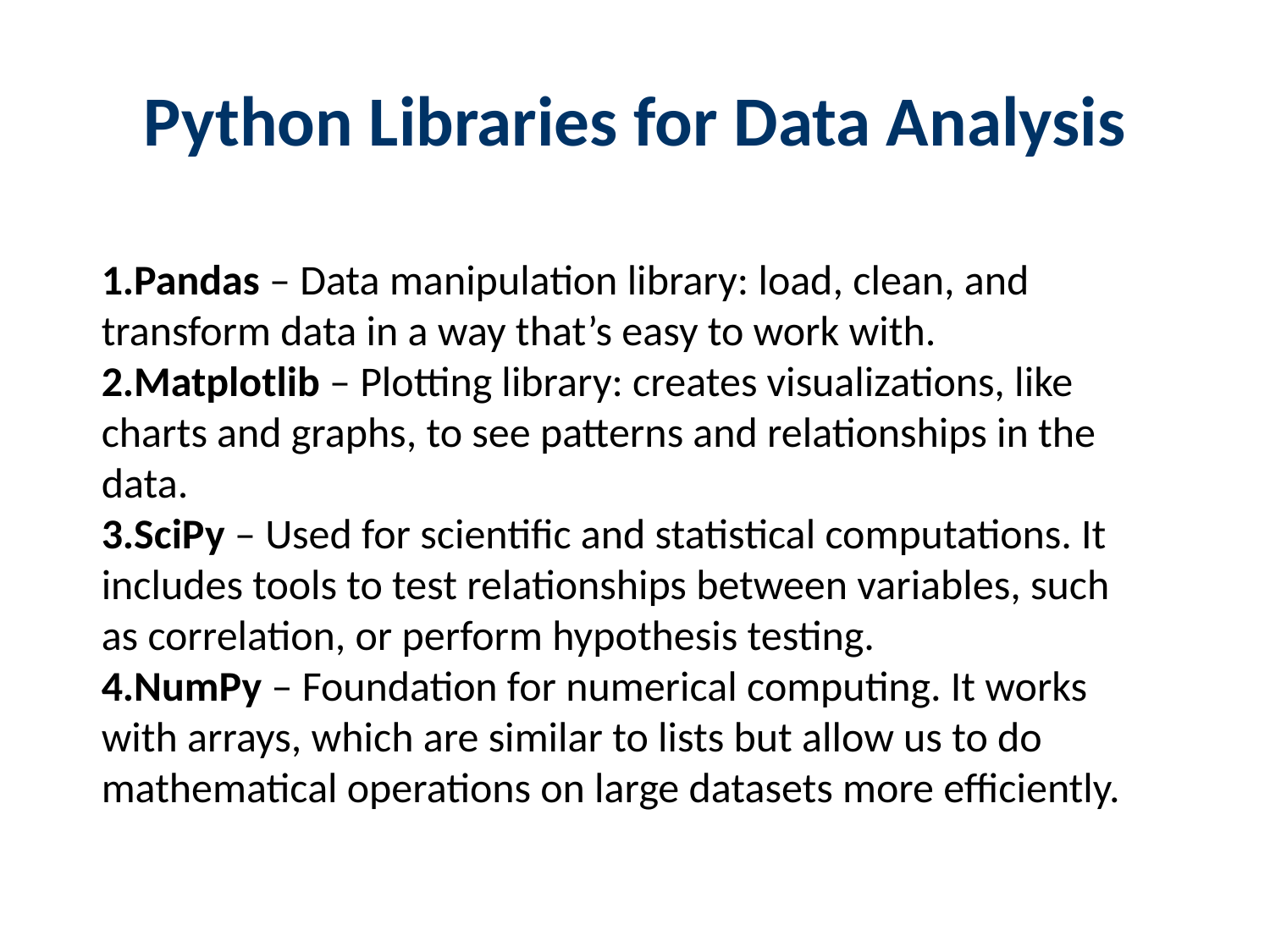

# Python Libraries for Data Analysis

Pandas – Data manipulation library: load, clean, and transform data in a way that’s easy to work with.
Matplotlib – Plotting library: creates visualizations, like charts and graphs, to see patterns and relationships in the data.
SciPy – Used for scientific and statistical computations. It includes tools to test relationships between variables, such as correlation, or perform hypothesis testing.
NumPy – Foundation for numerical computing. It works with arrays, which are similar to lists but allow us to do mathematical operations on large datasets more efficiently.